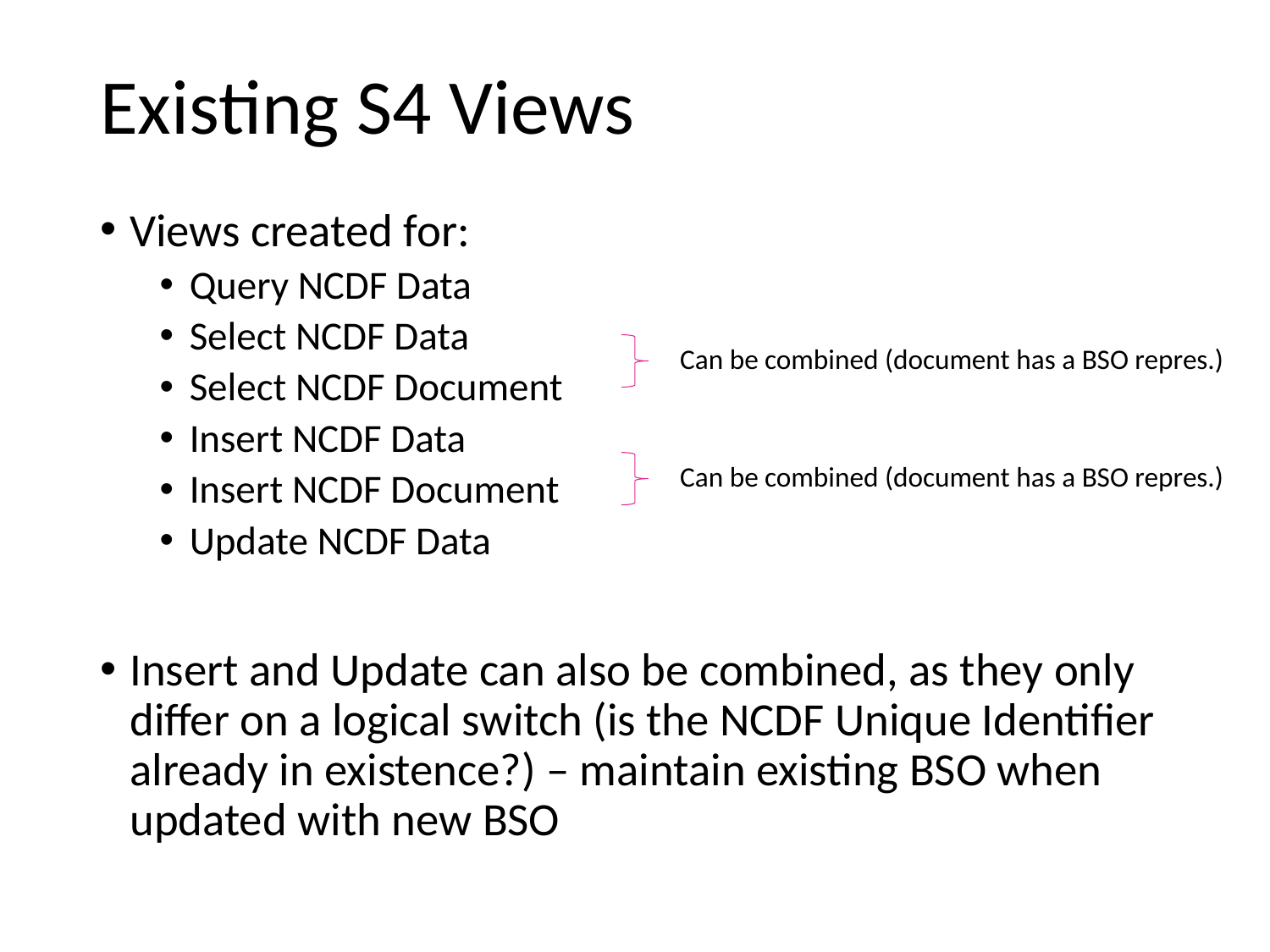

# Existing S4 Views
Views created for:
Query NCDF Data
Select NCDF Data
Select NCDF Document
Insert NCDF Data
Insert NCDF Document
Update NCDF Data

Insert and Update can also be combined, as they only differ on a logical switch (is the NCDF Unique Identifier already in existence?) – maintain existing BSO when updated with new BSO

Can be combined (document has a BSO repres.)

Can be combined (document has a BSO repres.)